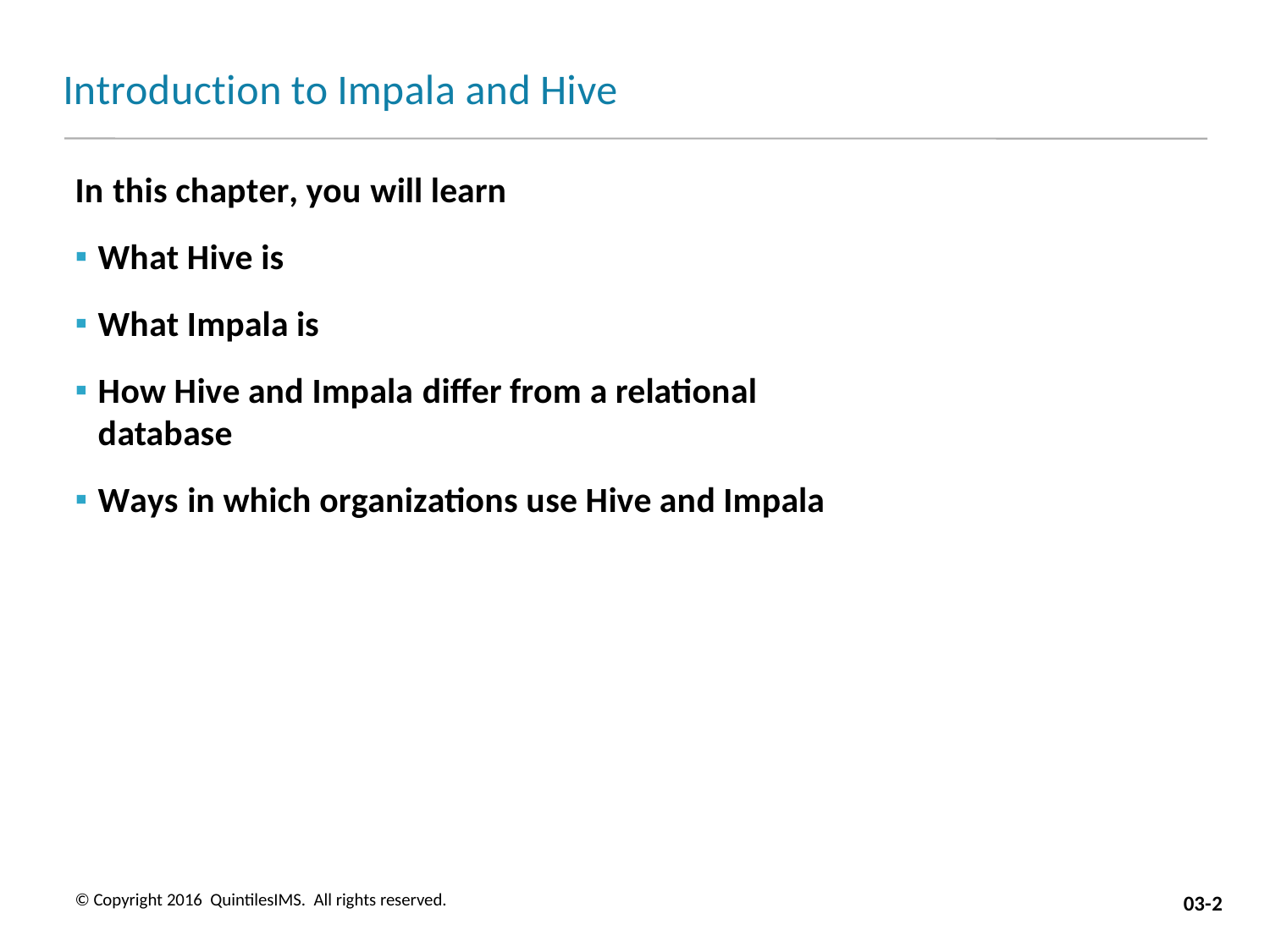

# Introduction to Impala and Hive
In this chapter, you will learn
What Hive is
What Impala is
How Hive and Impala differ from a relational database
Ways in which organizations use Hive and Impala
© Copyright 2016  QuintilesIMS.  All rights reserved.
03-2